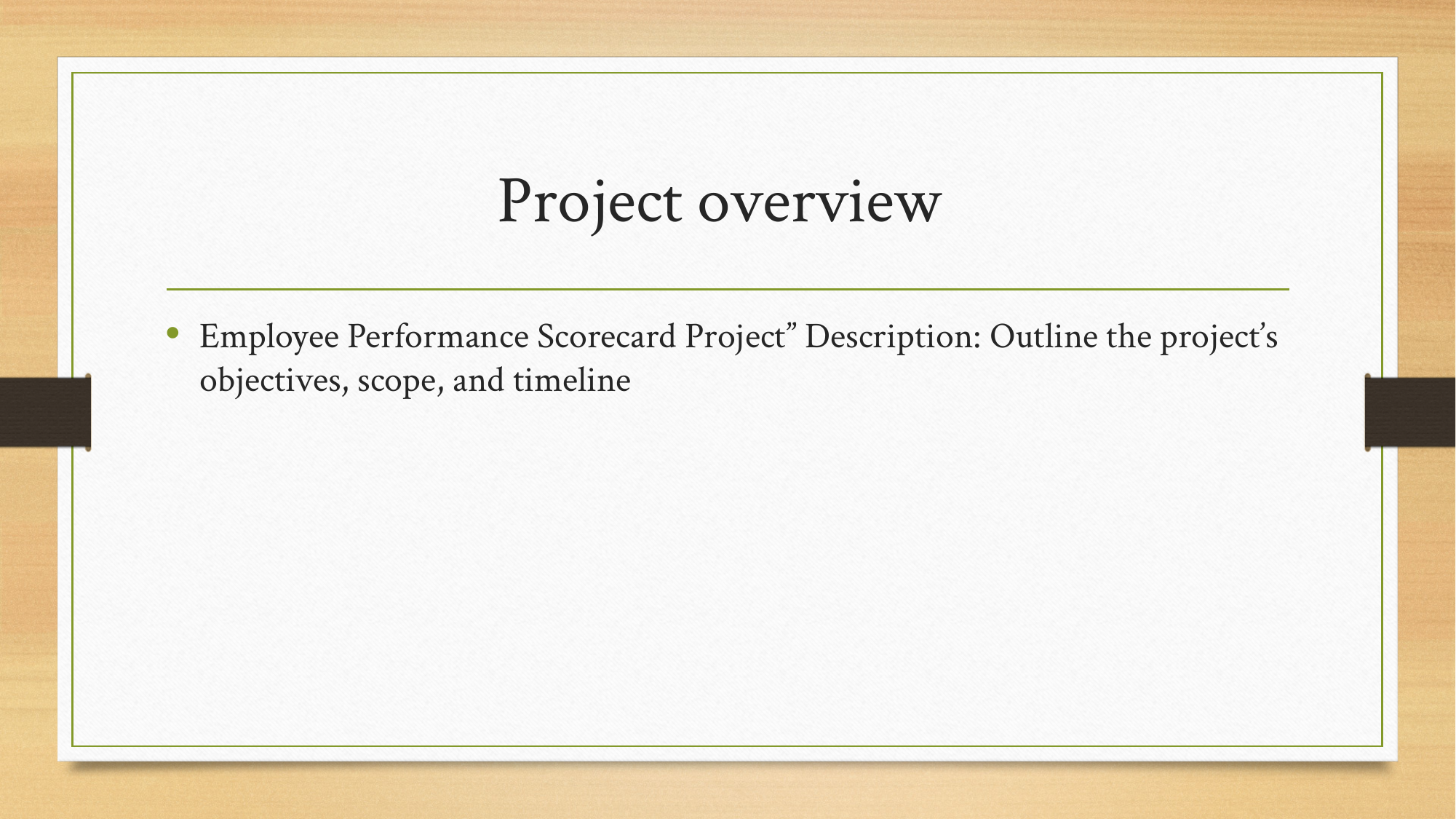

# Project overview
Employee Performance Scorecard Project” Description: Outline the project’s objectives, scope, and timeline